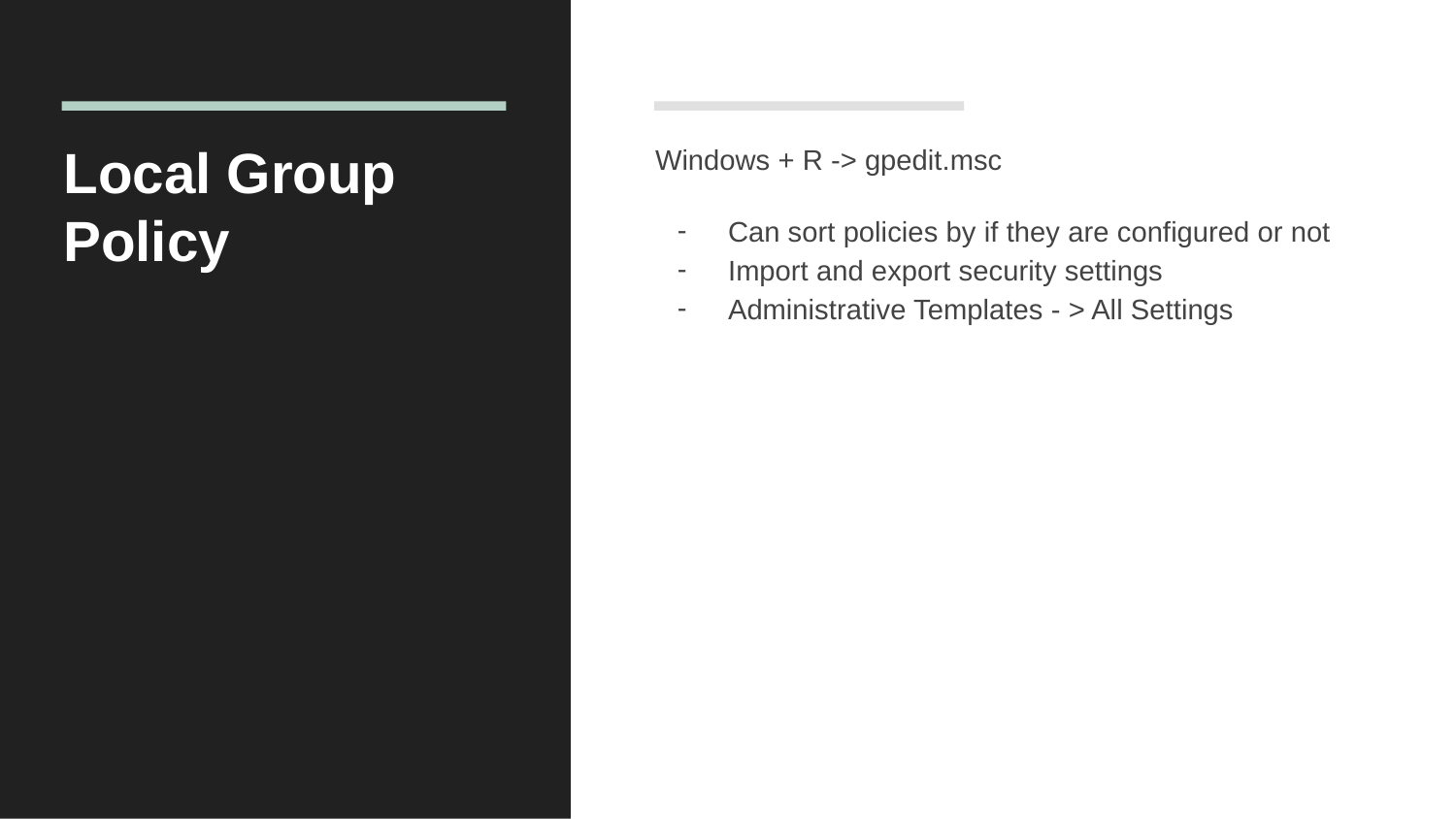

# Local Group Policy
Windows + R -> gpedit.msc
Can sort policies by if they are configured or not
Import and export security settings
Administrative Templates - > All Settings